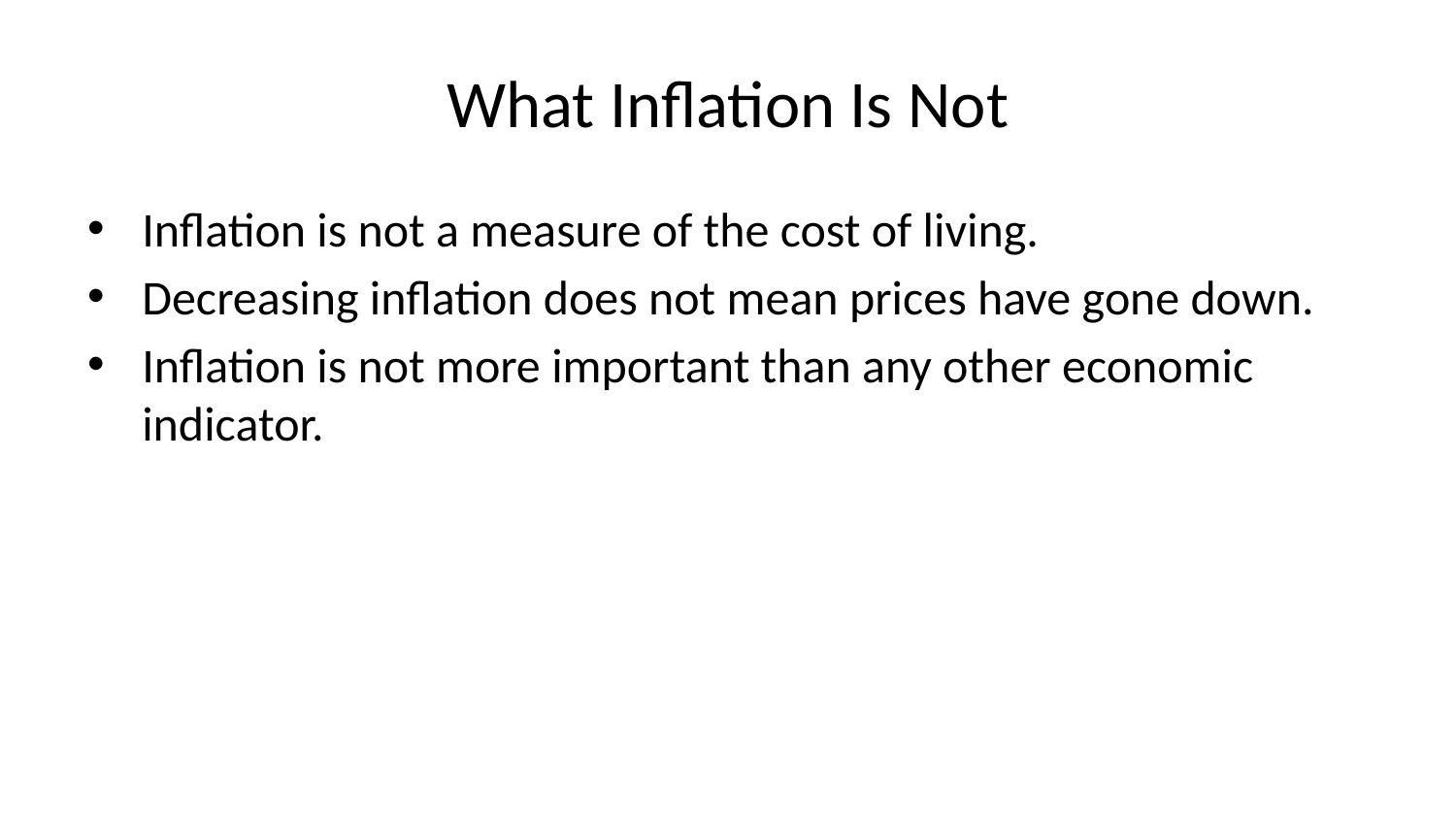

# What Inflation Is Not
Inflation is not a measure of the cost of living.
Decreasing inflation does not mean prices have gone down.
Inflation is not more important than any other economic indicator.